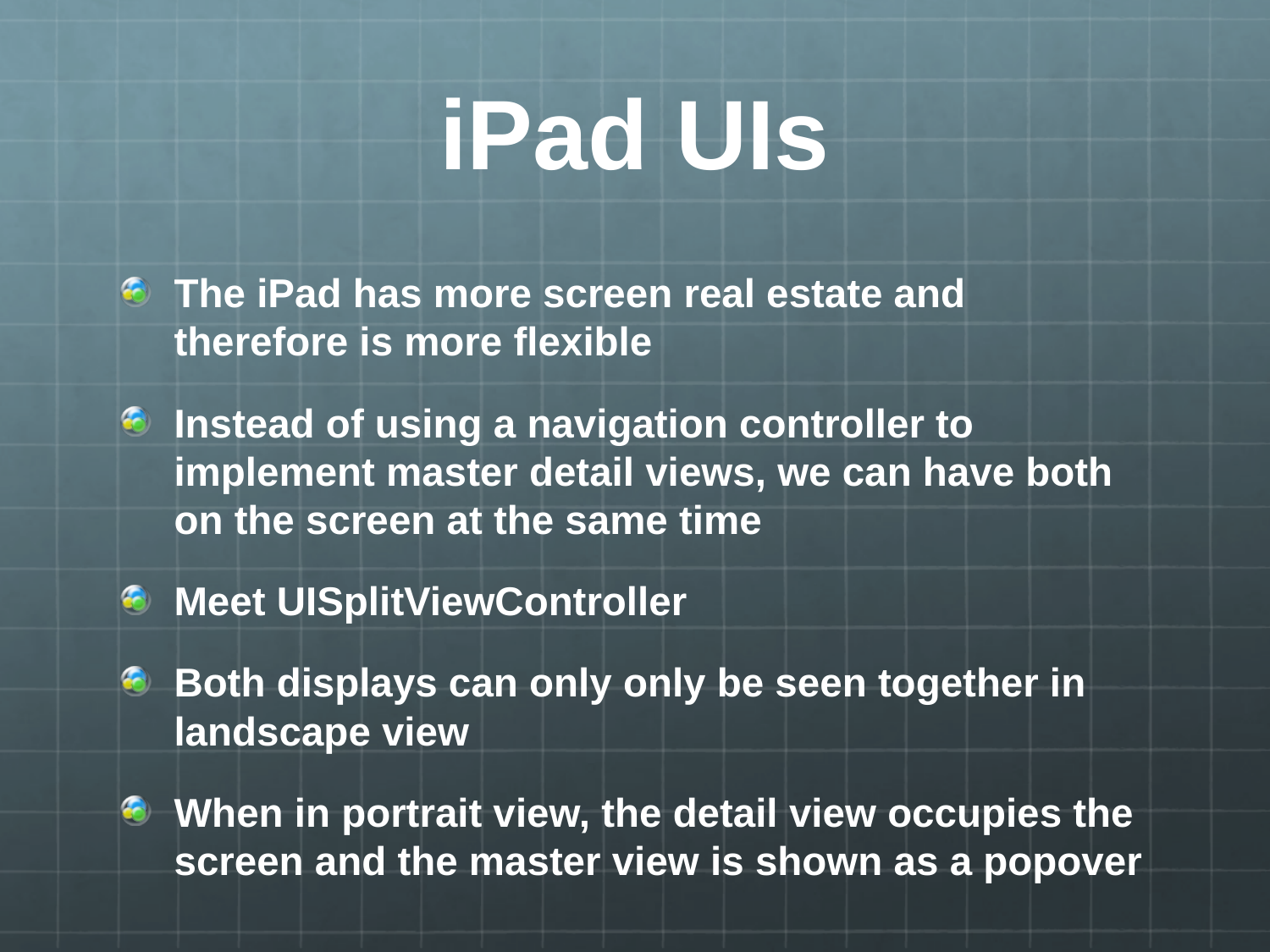

# iPad UIs
The iPad has more screen real estate and therefore is more flexible
Instead of using a navigation controller to implement master detail views, we can have both on the screen at the same time
Meet UISplitViewController
Both displays can only only be seen together in landscape view
When in portrait view, the detail view occupies the screen and the master view is shown as a popover